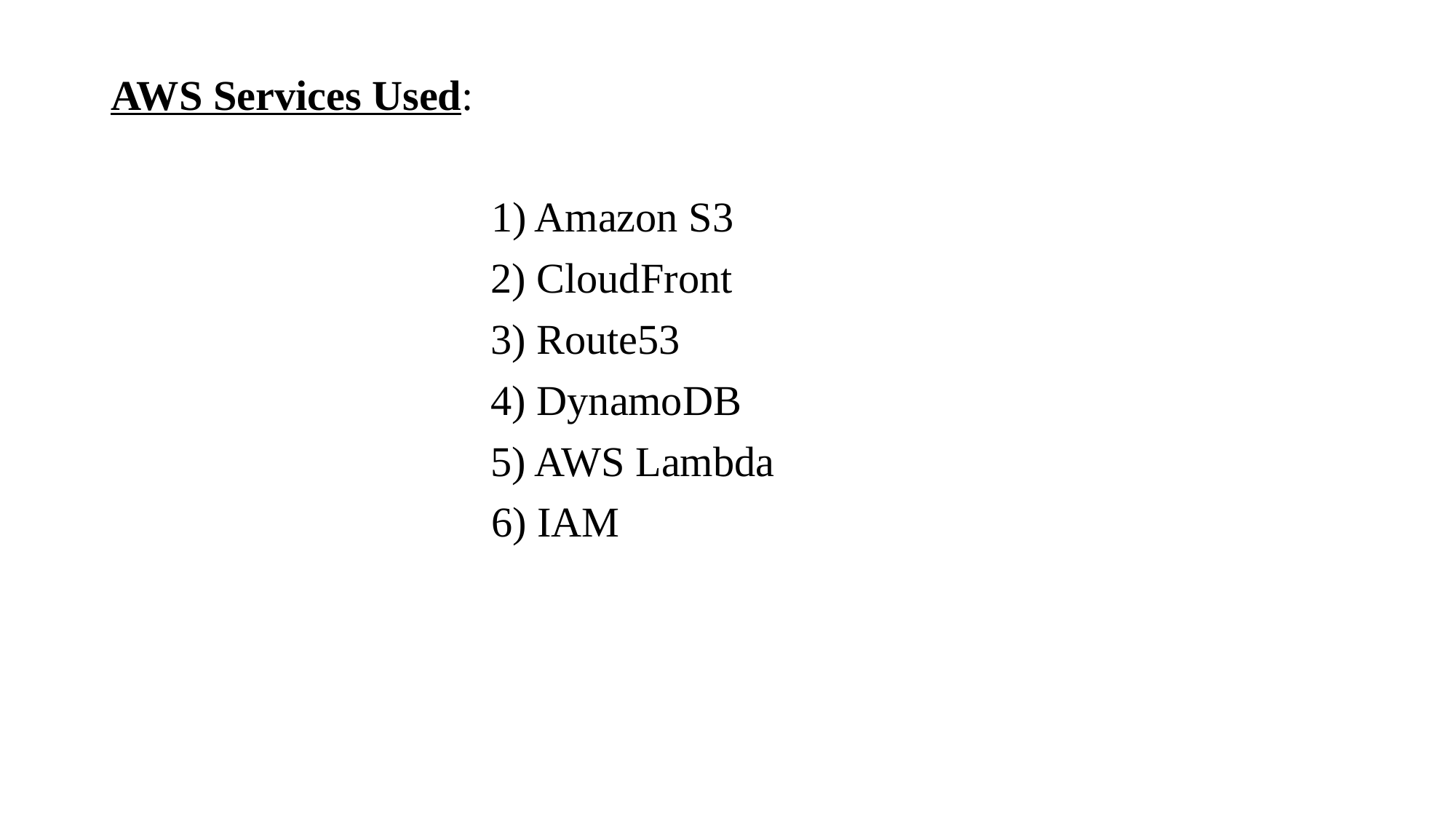

AWS Services Used:

			     1) Amazon S3
                                    2) CloudFront
                                    3) Route53
                                    4) DynamoDB
                                    5) AWS Lambda
			     6) IAM